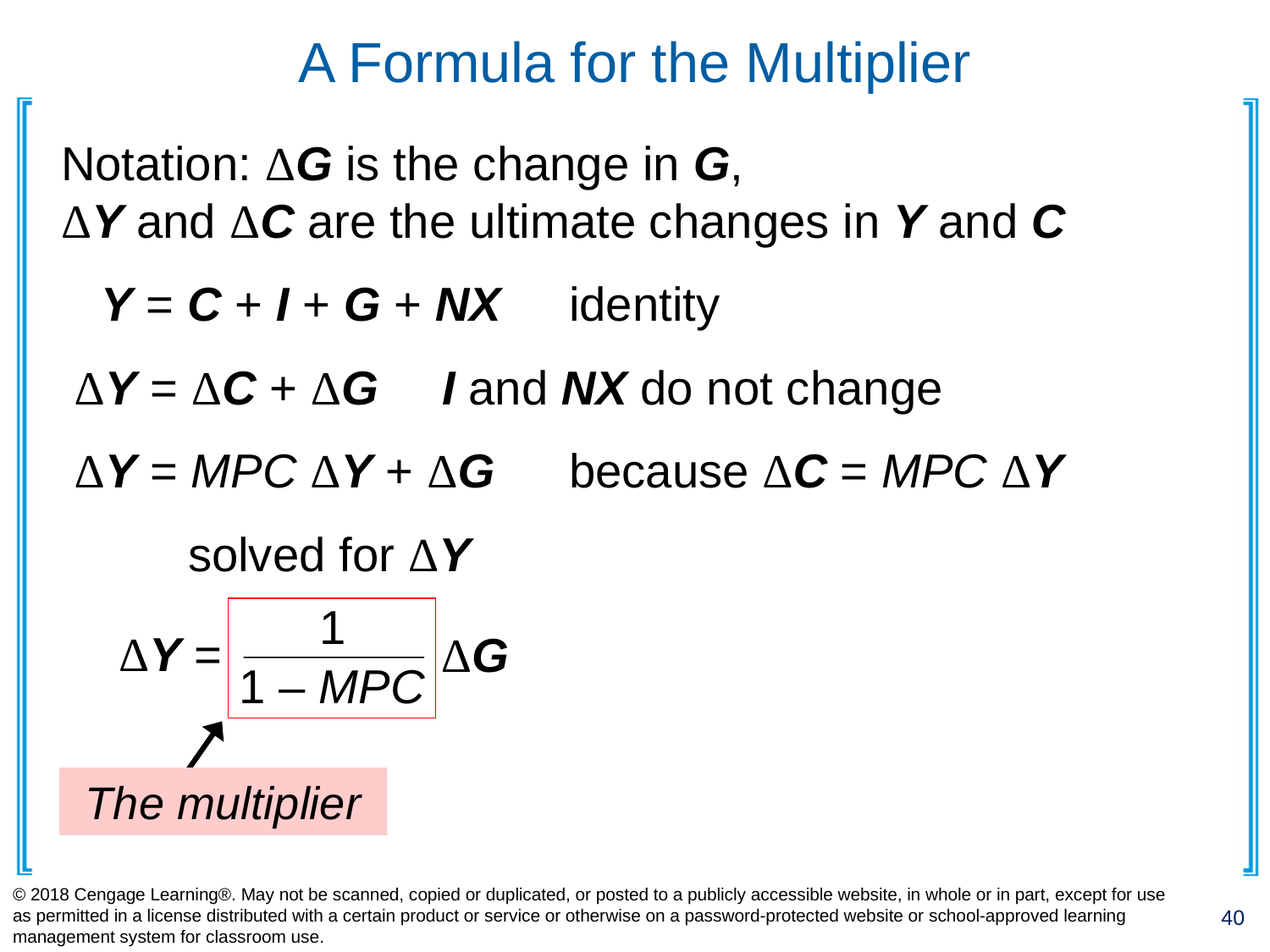

# A Formula for the Multiplier
0
Notation: ΔG is the change in G,
ΔY and ΔC are the ultimate changes in Y and C
   Y = C + I + G + NX	identity
 ΔY = ΔC + ΔG 	I and NX do not change
 ΔY = MPC ΔY + ΔG	because ΔC = MPC ΔY
	solved for ΔY
1
1 – MPC

ΔY =
ΔG

The multiplier
© 2018 Cengage Learning®. May not be scanned, copied or duplicated, or posted to a publicly accessible website, in whole or in part, except for use as permitted in a license distributed with a certain product or service or otherwise on a password-protected website or school-approved learning management system for classroom use.
40